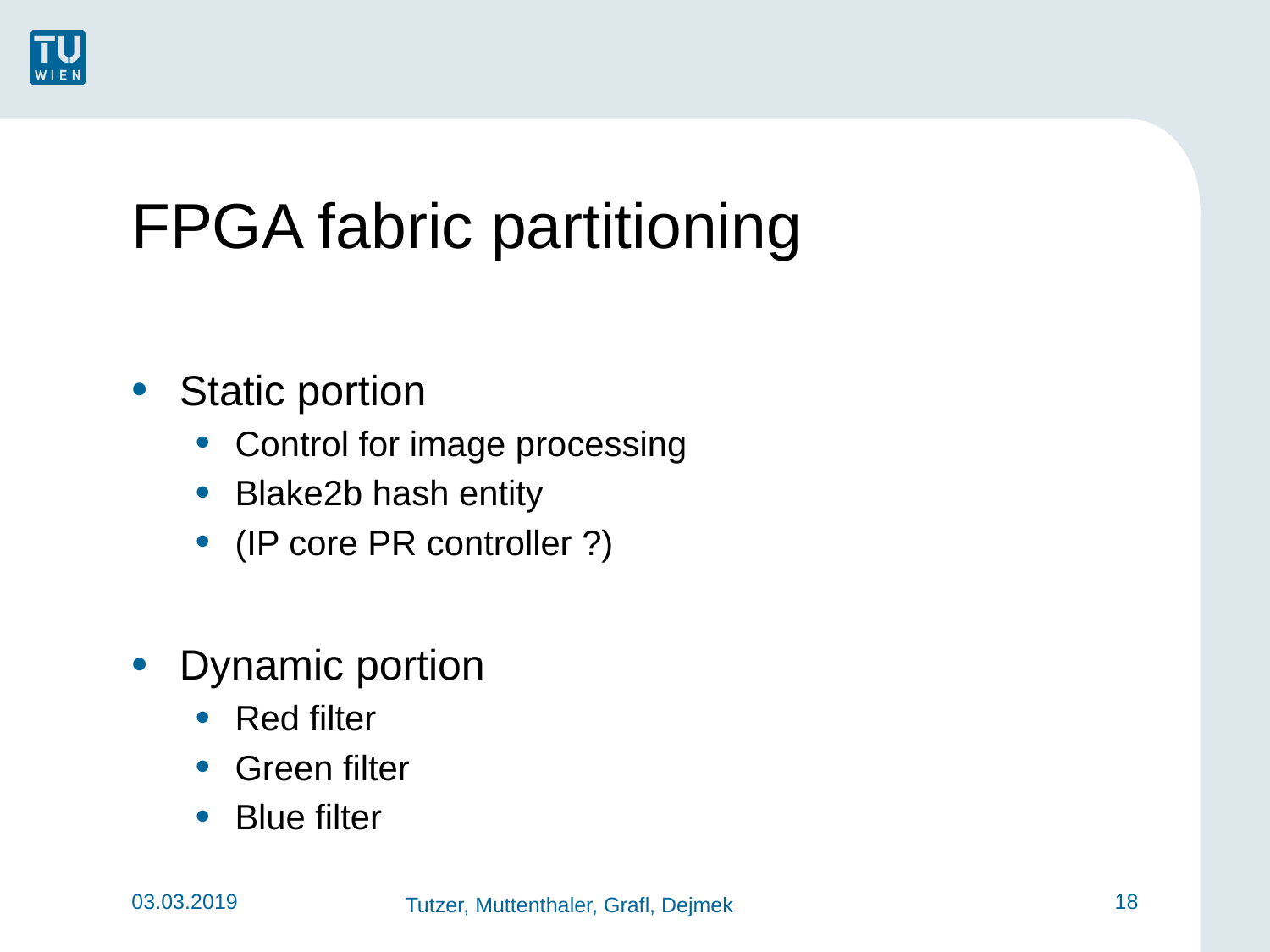

# FPGA fabric partitioning
Static portion
Control for image processing
Blake2b hash entity
(IP core PR controller ?)

Dynamic portion
Red filter
Green filter
Blue filter